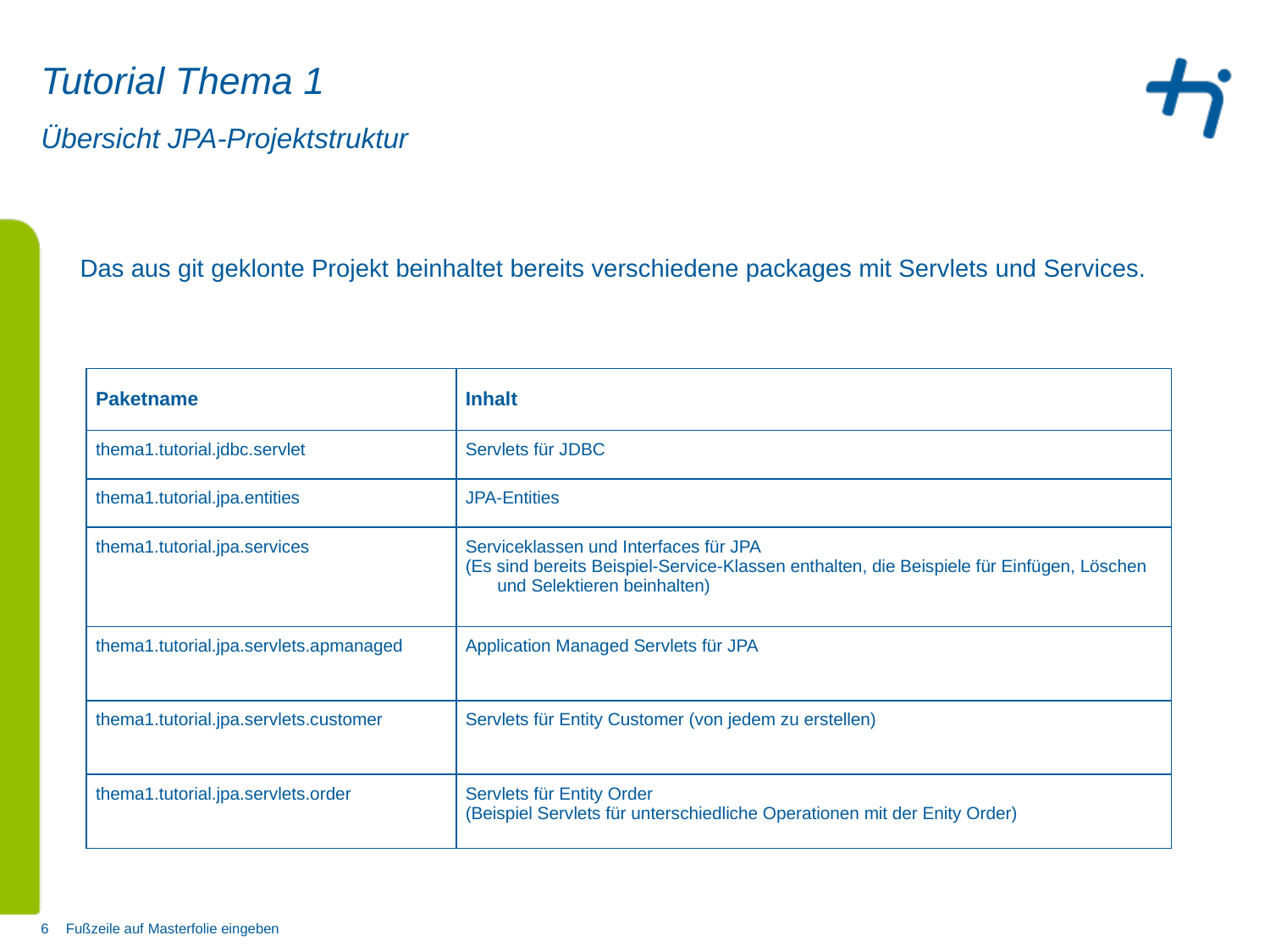

# Tutorial Thema 1
Übersicht JPA-Projektstruktur
Das aus git geklonte Projekt beinhaltet bereits verschiedene packages mit Servlets und Services.
| Paketname | Inhalt |
| --- | --- |
| thema1.tutorial.jdbc.servlet | Servlets für JDBC |
| thema1.tutorial.jpa.entities | JPA-Entities |
| thema1.tutorial.jpa.services | Serviceklassen und Interfaces für JPA (Es sind bereits Beispiel-Service-Klassen enthalten, die Beispiele für Einfügen, Löschen und Selektieren beinhalten) |
| thema1.tutorial.jpa.servlets.apmanaged | Application Managed Servlets für JPA |
| thema1.tutorial.jpa.servlets.customer | Servlets für Entity Customer (von jedem zu erstellen) |
| thema1.tutorial.jpa.servlets.order | Servlets für Entity Order (Beispiel Servlets für unterschiedliche Operationen mit der Enity Order) |
6